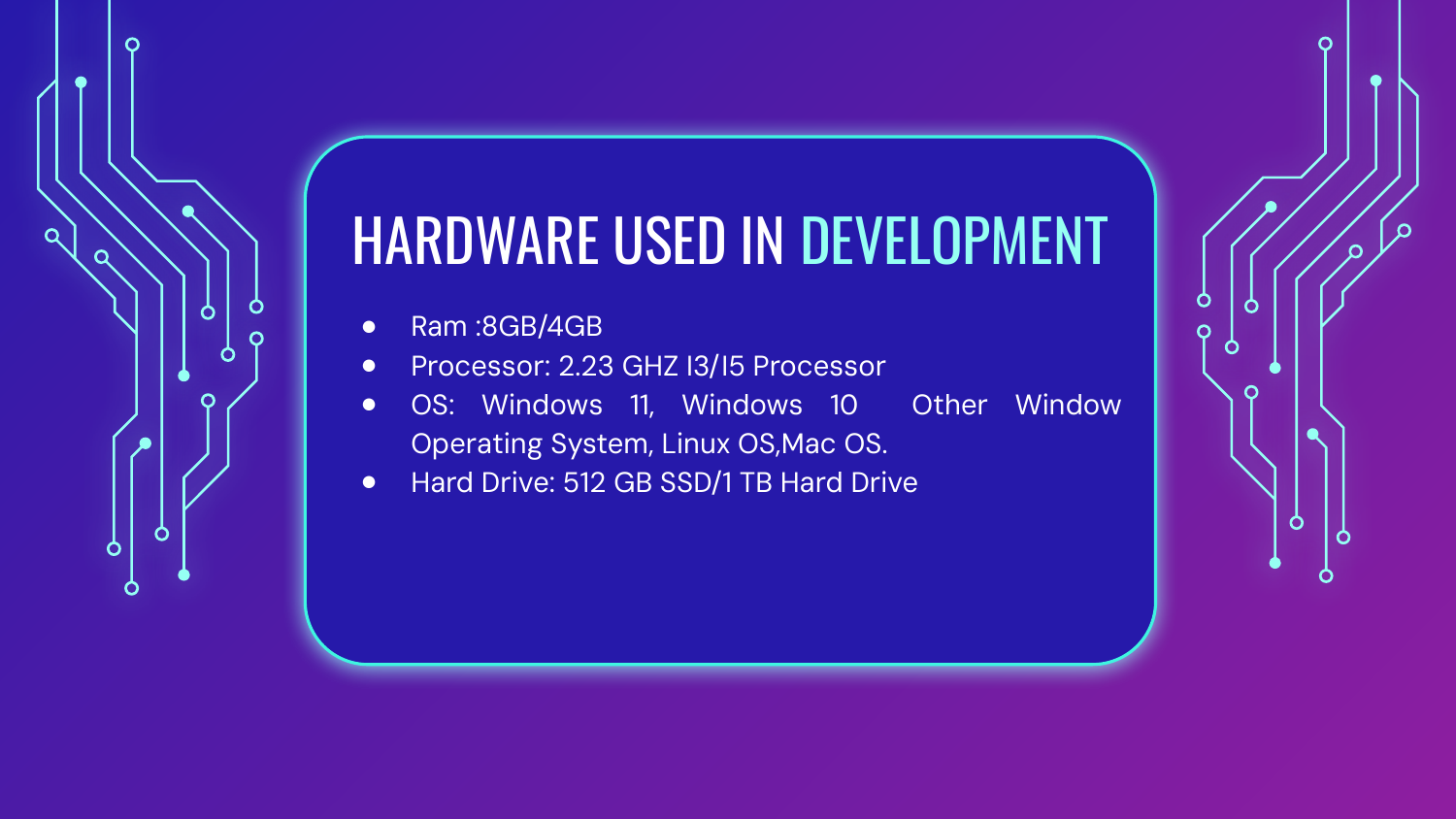

Ram :8GB/4GB
Processor: 2.23 GHZ I3/I5 Processor
OS: Windows 11, Windows 10  Other Window Operating System, Linux OS,Mac OS.
Hard Drive: 512 GB SSD/1 TB Hard Drive
# HARDWARE USED IN DEVELOPMENT